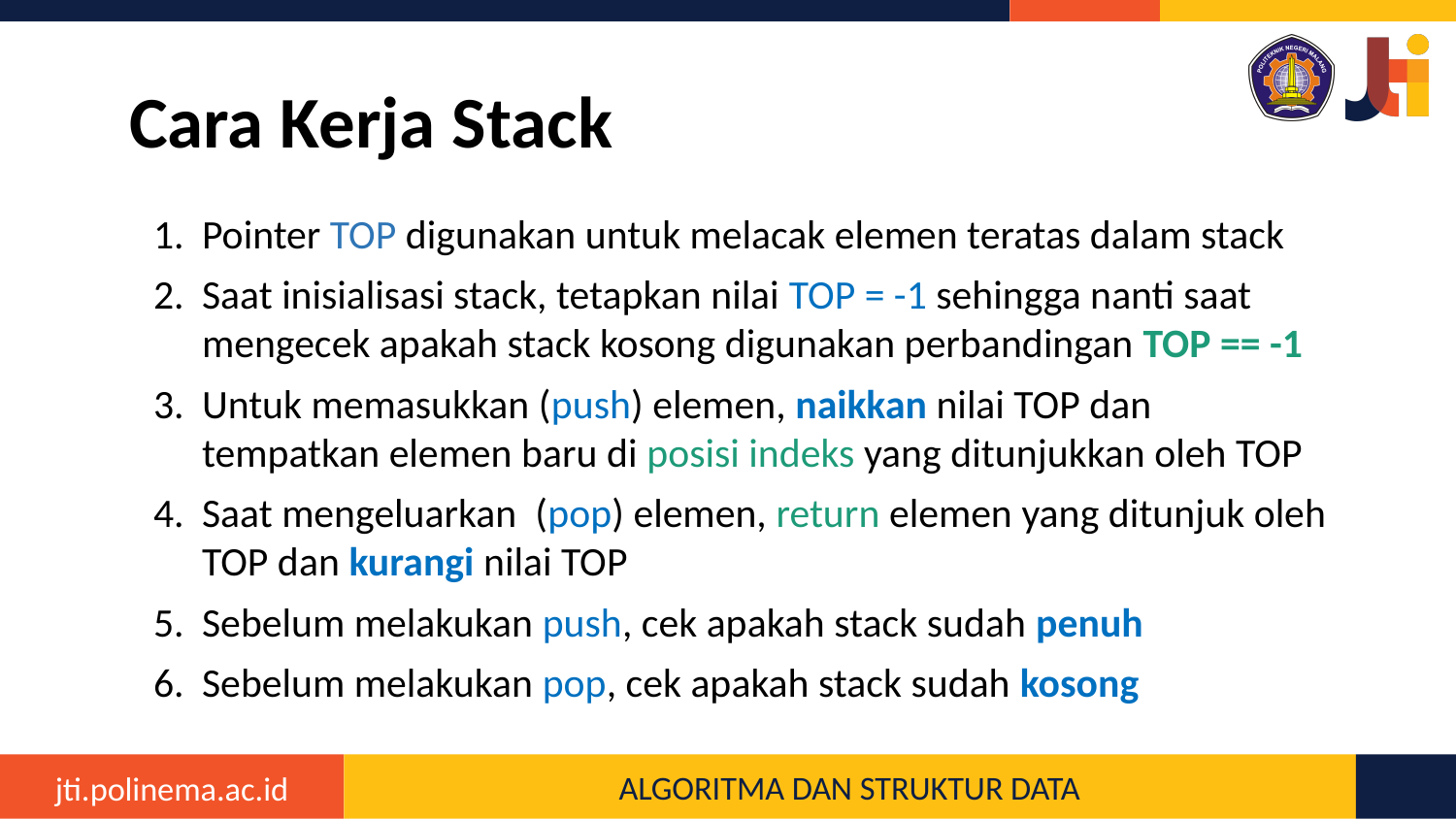

# Cara Kerja Stack
Pointer TOP digunakan untuk melacak elemen teratas dalam stack
Saat inisialisasi stack, tetapkan nilai TOP = -1 sehingga nanti saat mengecek apakah stack kosong digunakan perbandingan TOP == -1
Untuk memasukkan (push) elemen, naikkan nilai TOP dan tempatkan elemen baru di posisi indeks yang ditunjukkan oleh TOP
Saat mengeluarkan  (pop) elemen, return elemen yang ditunjuk oleh TOP dan kurangi nilai TOP
Sebelum melakukan push, cek apakah stack sudah penuh
Sebelum melakukan pop, cek apakah stack sudah kosong